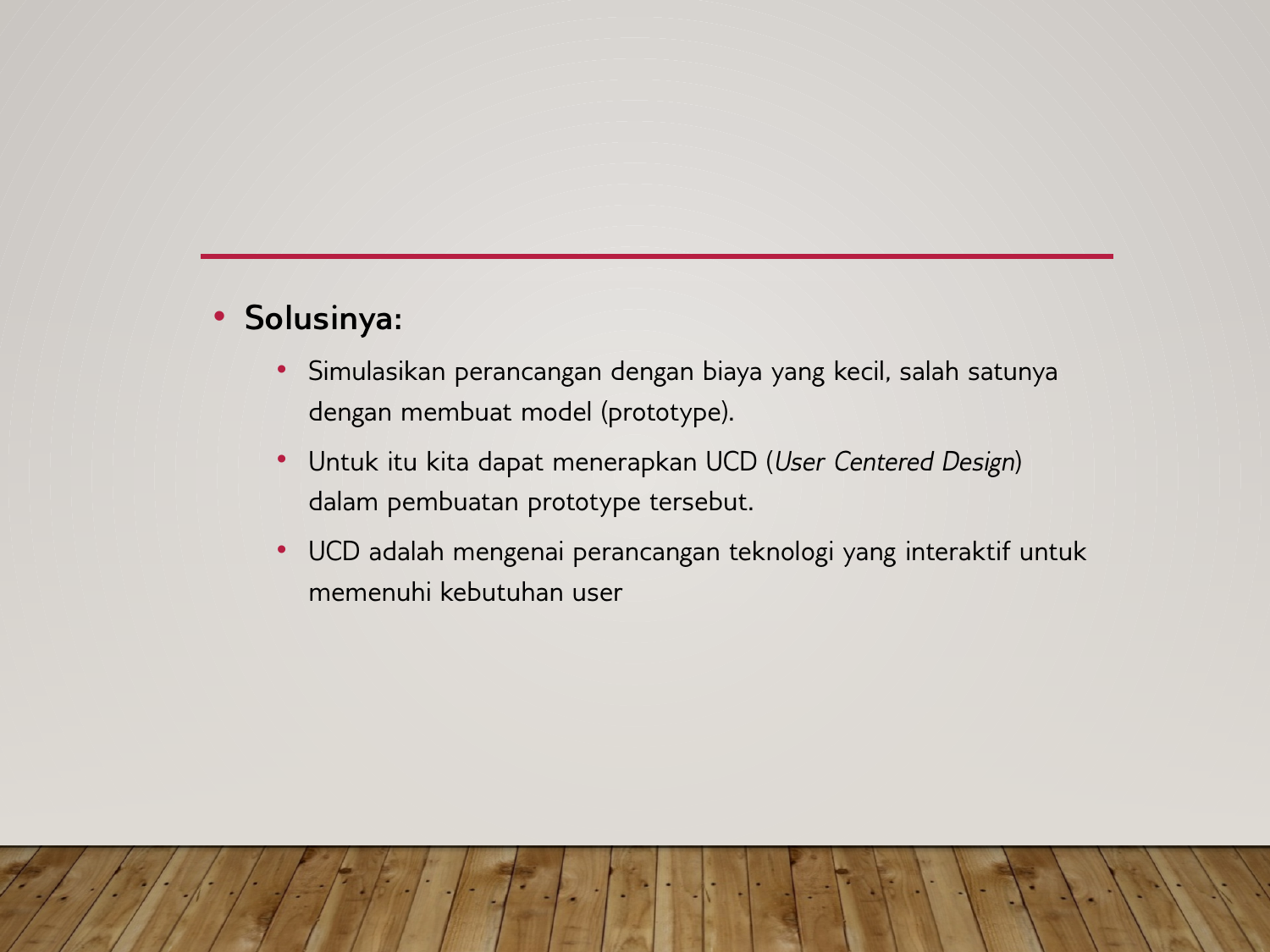

#
Solusinya:
Simulasikan perancangan dengan biaya yang kecil, salah satunya dengan membuat model (prototype).
Untuk itu kita dapat menerapkan UCD (User Centered Design) dalam pembuatan prototype tersebut.
UCD adalah mengenai perancangan teknologi yang interaktif untuk memenuhi kebutuhan user